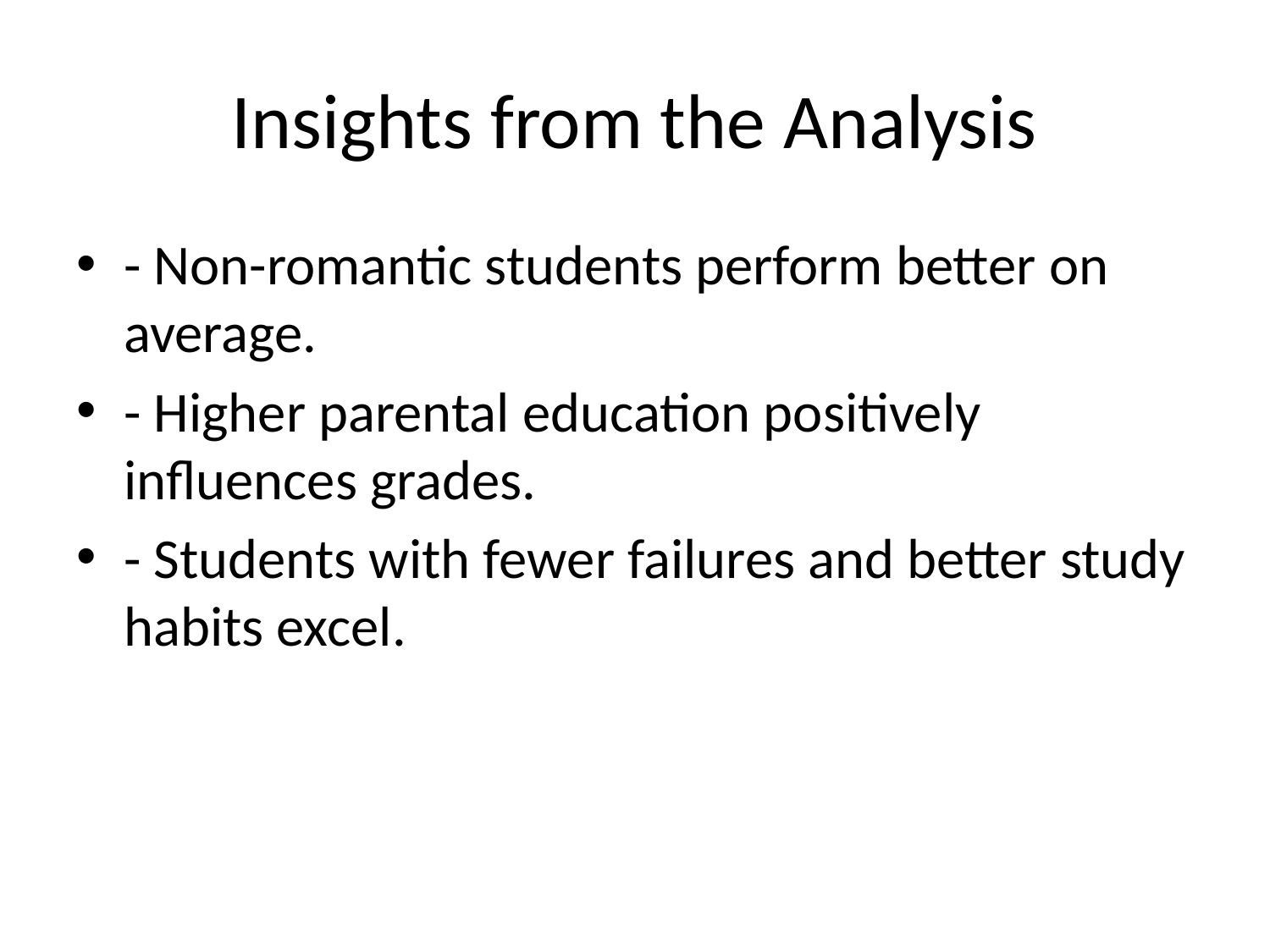

# Insights from the Analysis
- Non-romantic students perform better on average.
- Higher parental education positively influences grades.
- Students with fewer failures and better study habits excel.